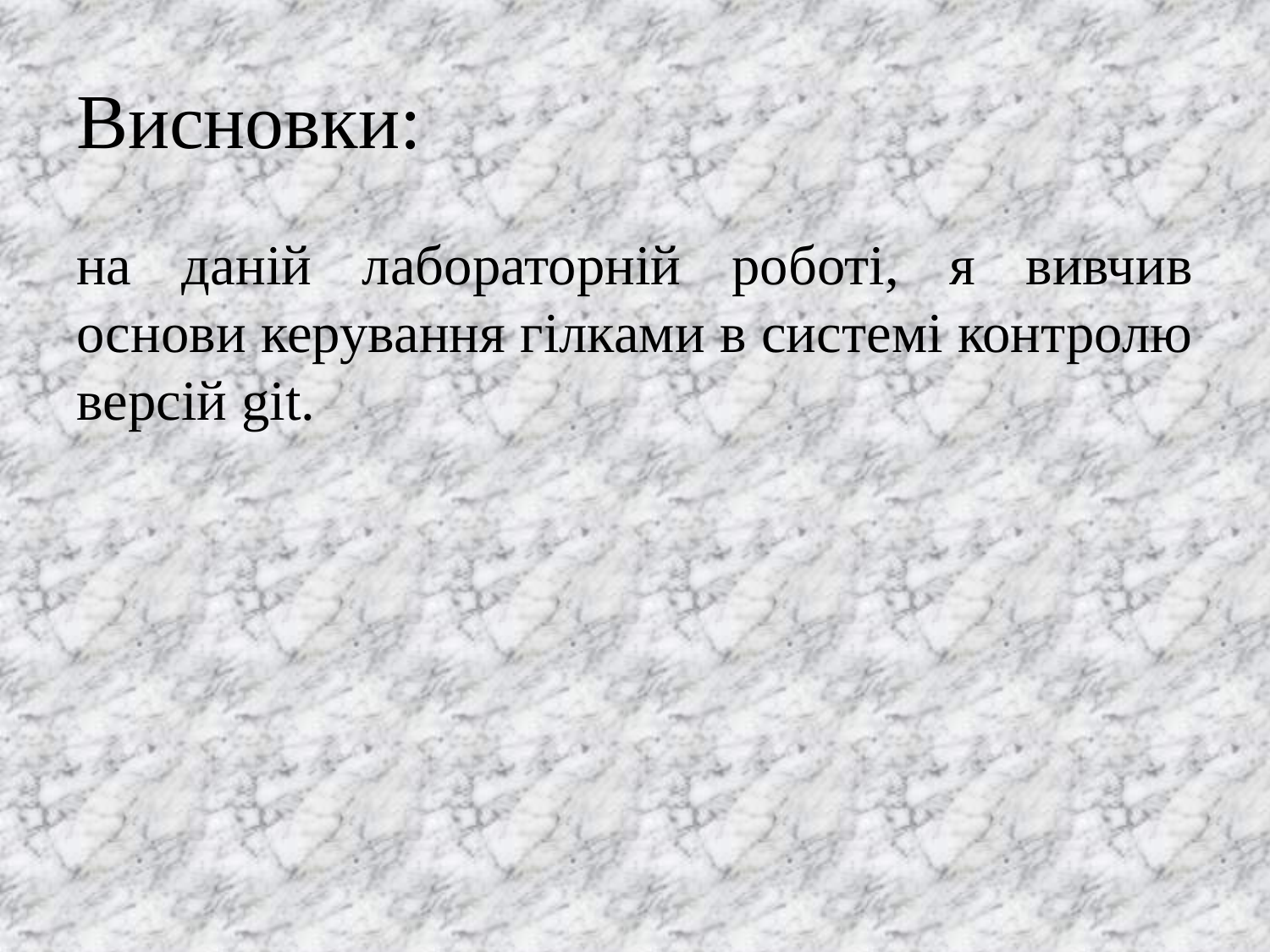

# Висновки:
на даній лабораторній роботі, я вивчив основи керування гілками в системі контролю версій git.